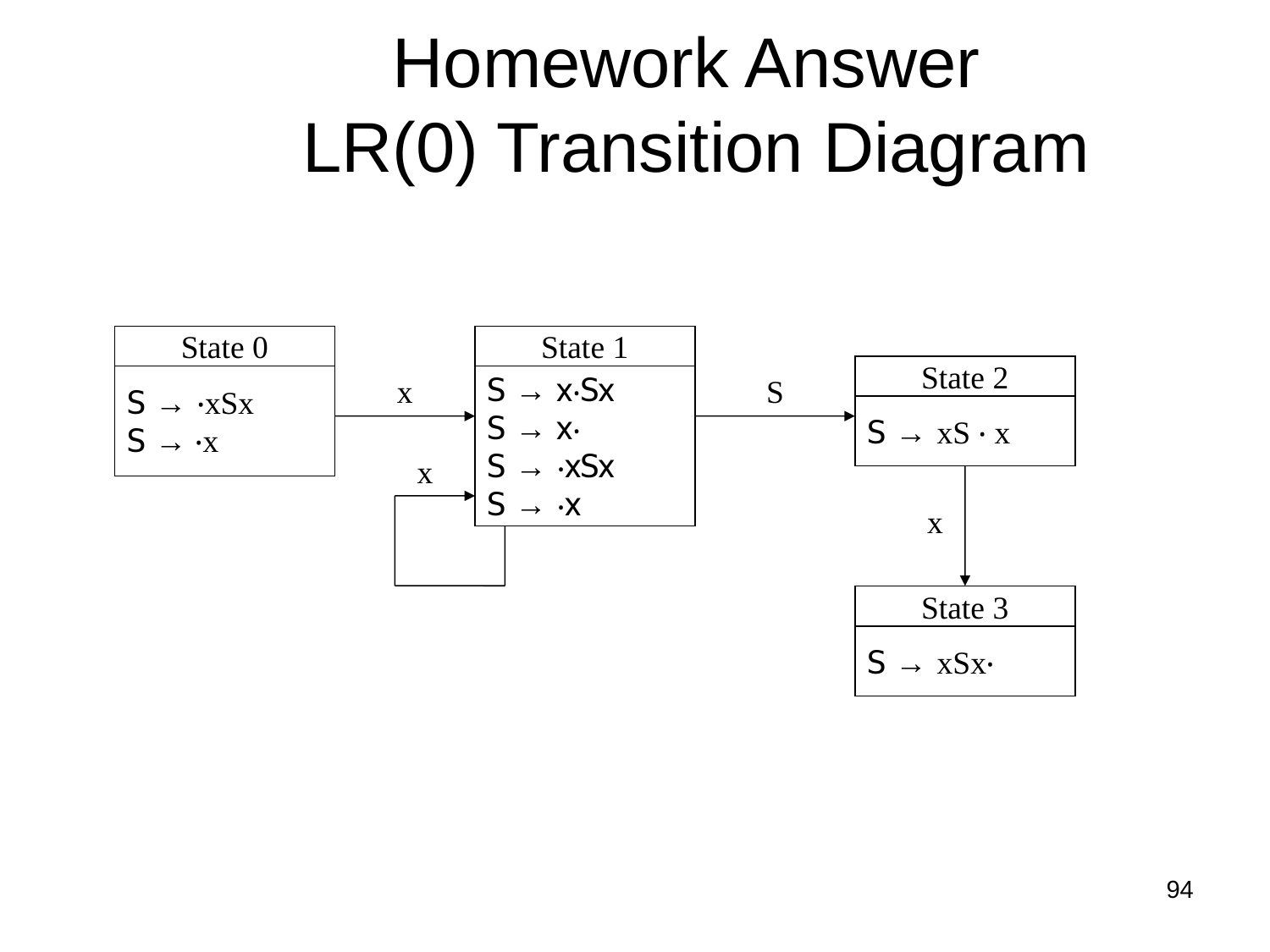

Homework Answer
LR(0) Transition Diagram
State 0
State 1
State 2
S → ‧xSx
S → ‧x
S → x‧Sx
S → x‧
S → ‧xSx
S → ‧x
x
S
S → xS ‧ x

x

x

State 3
S → xSx‧
94